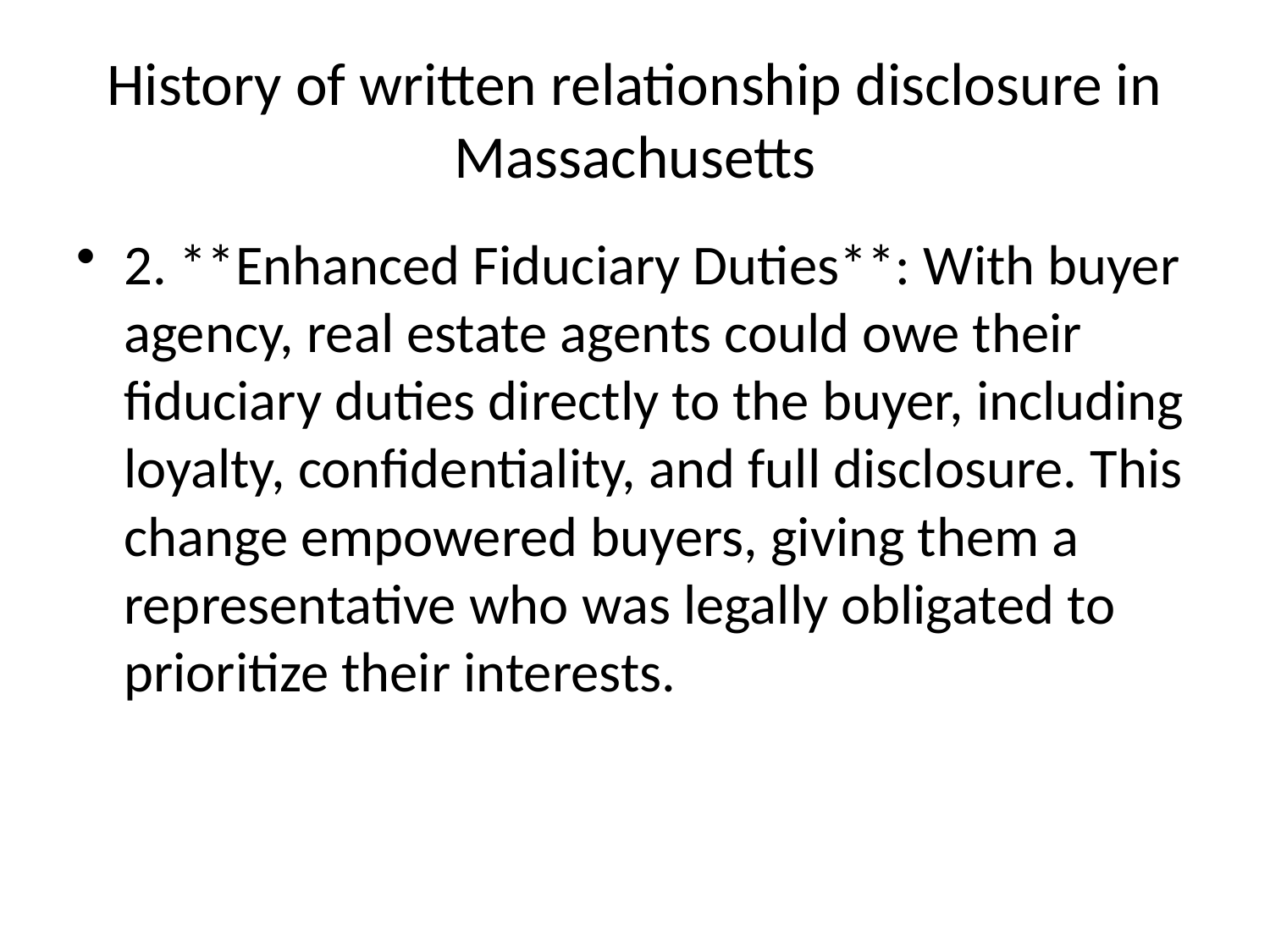

# History of written relationship disclosure in Massachusetts

2. **Enhanced Fiduciary Duties**: With buyer agency, real estate agents could owe their fiduciary duties directly to the buyer, including loyalty, confidentiality, and full disclosure. This change empowered buyers, giving them a representative who was legally obligated to prioritize their interests.